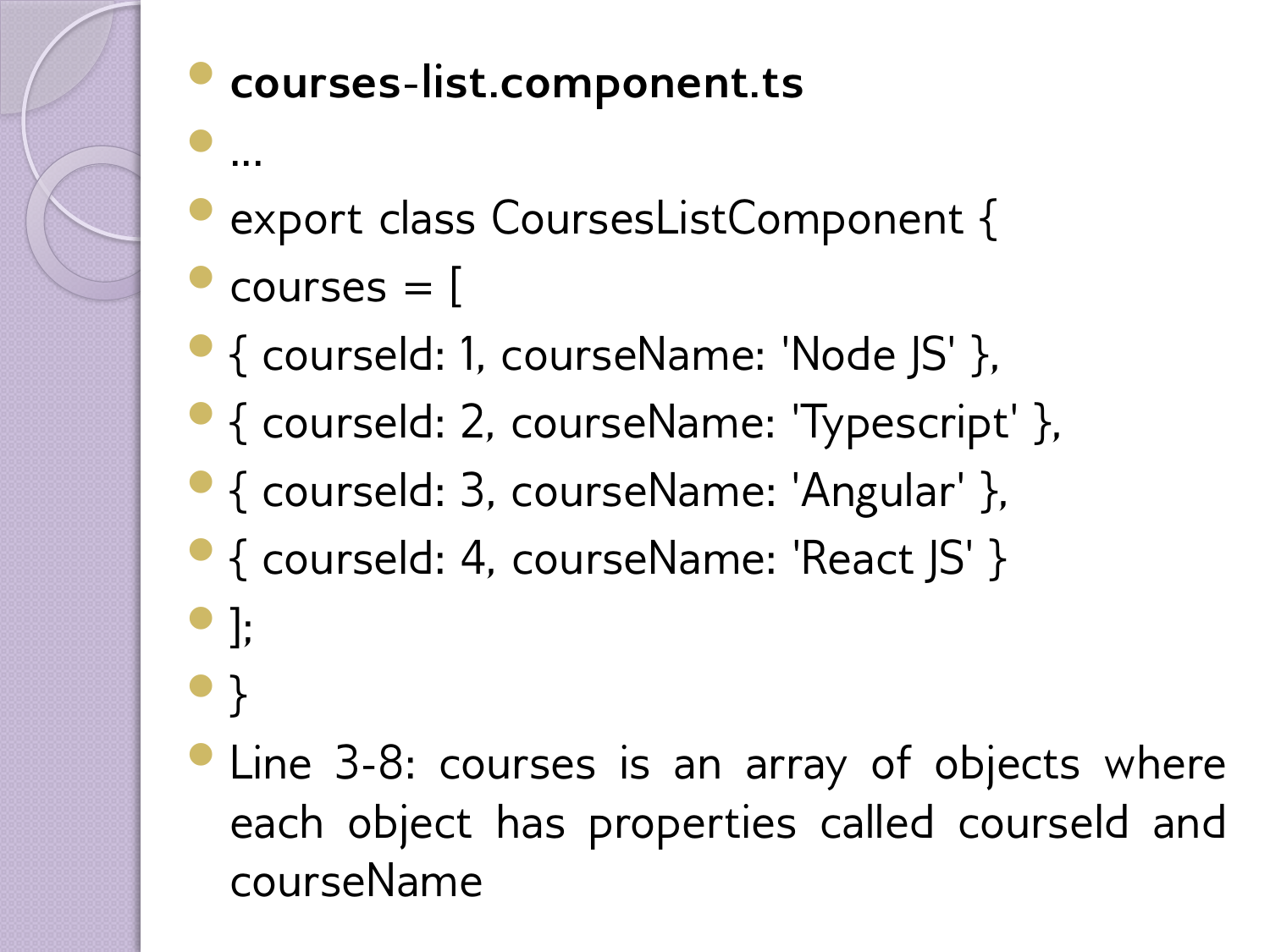

courses-list.component.ts
...
export class CoursesListComponent {
courses = [
{ courseId: 1, courseName: 'Node JS' },
{ courseId: 2, courseName: 'Typescript' },
{ courseId: 3, courseName: 'Angular' },
{ courseId: 4, courseName: 'React JS' }
];
}
Line 3-8: courses is an array of objects where each object has properties called courseId and courseName